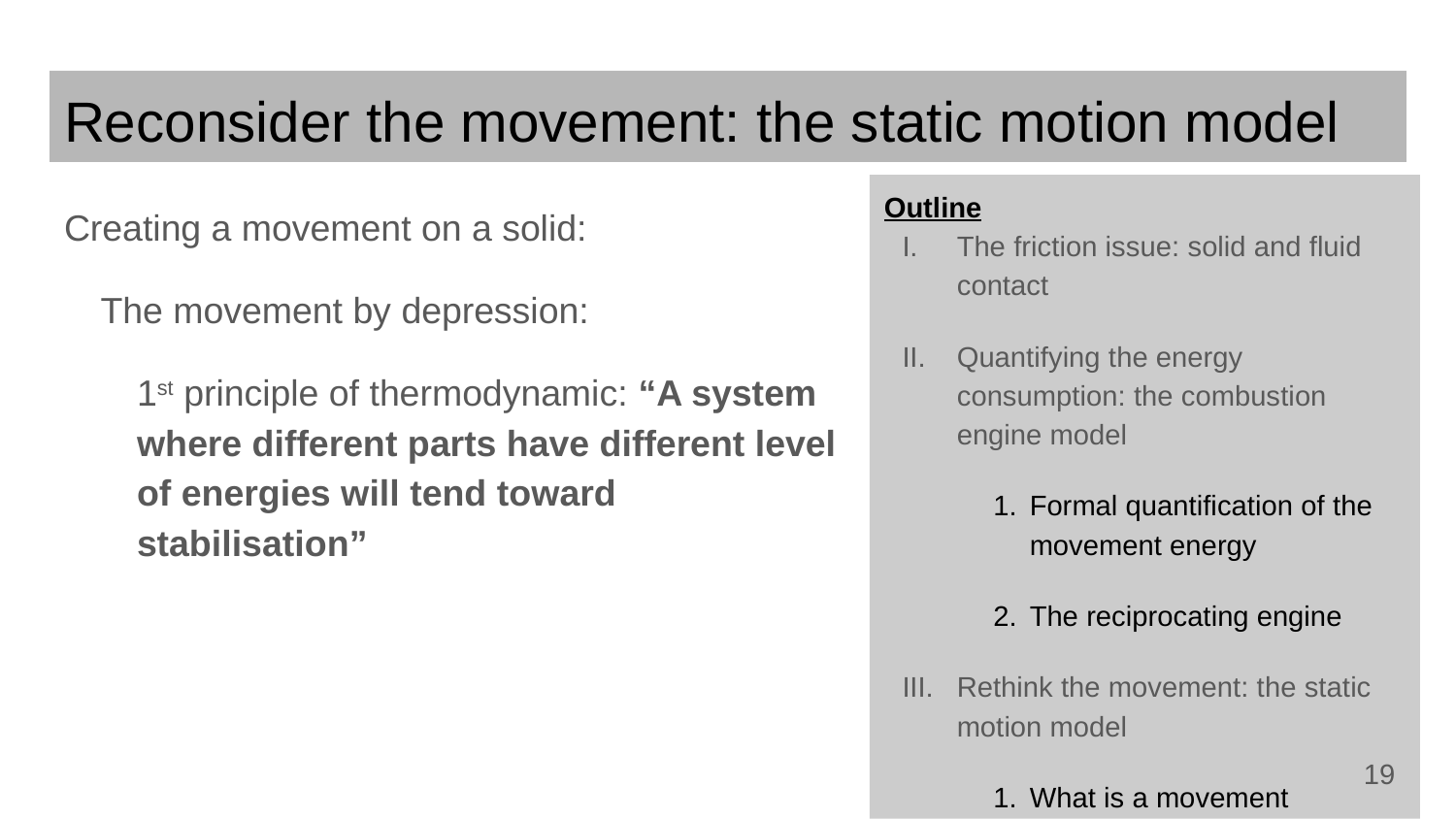

# Reconsider the movement: the static motion model
Outline
The friction issue: solid and fluid contact
Quantifying the energy consumption: the combustion engine model
Formal quantification of the movement energy
The reciprocating engine
Rethink the movement: the static motion model
What is a movement
Motion without impulse

Creating a movement on a solid:
The movement by depression:
1st principle of thermodynamic: “A system where different parts have different level of energies will tend toward stabilisation”
19